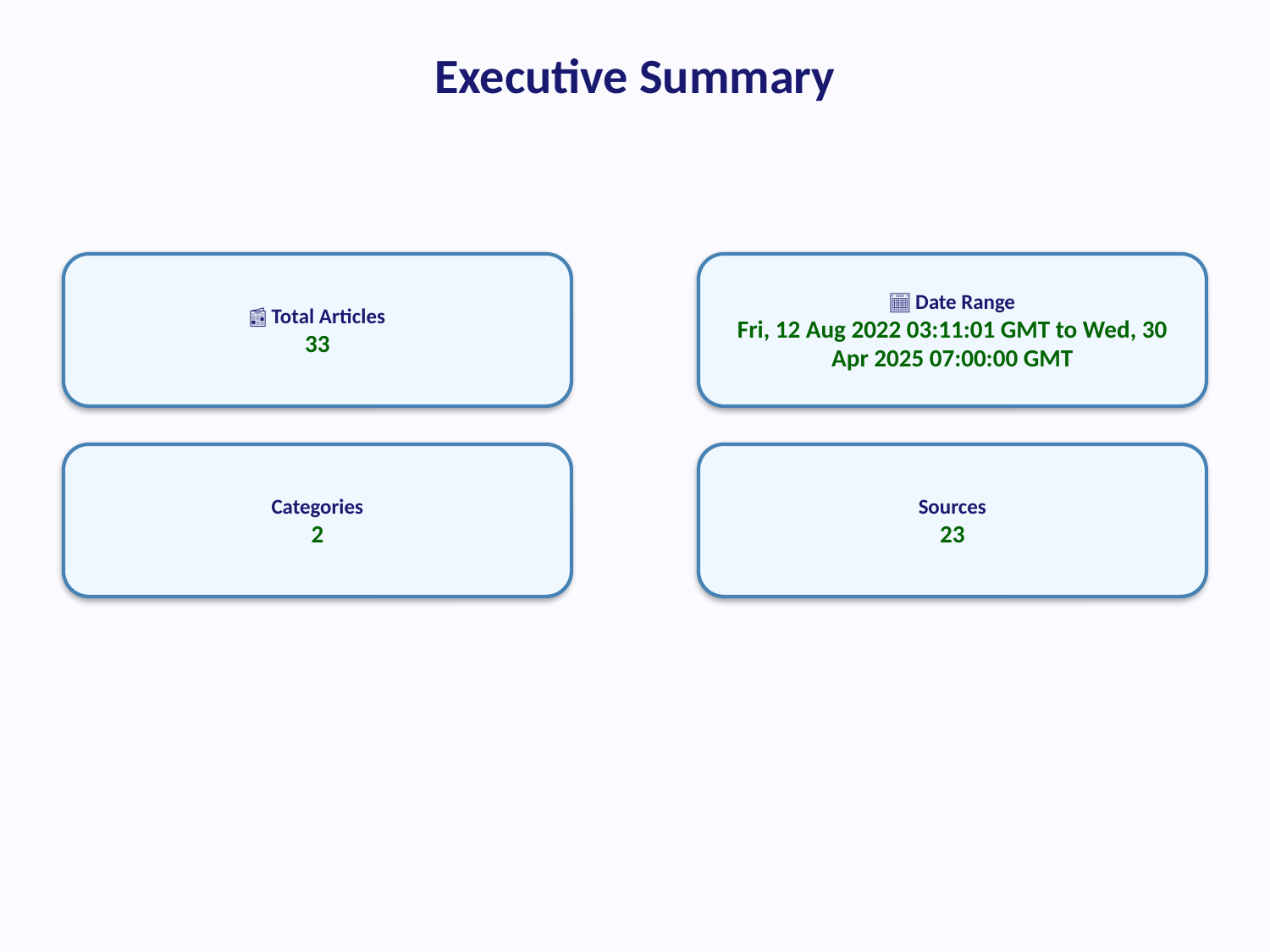

Executive Summary
📰 Total Articles
33
📅 Date Range
Fri, 12 Aug 2022 03:11:01 GMT to Wed, 30 Apr 2025 07:00:00 GMT
Categories
2
Sources
23